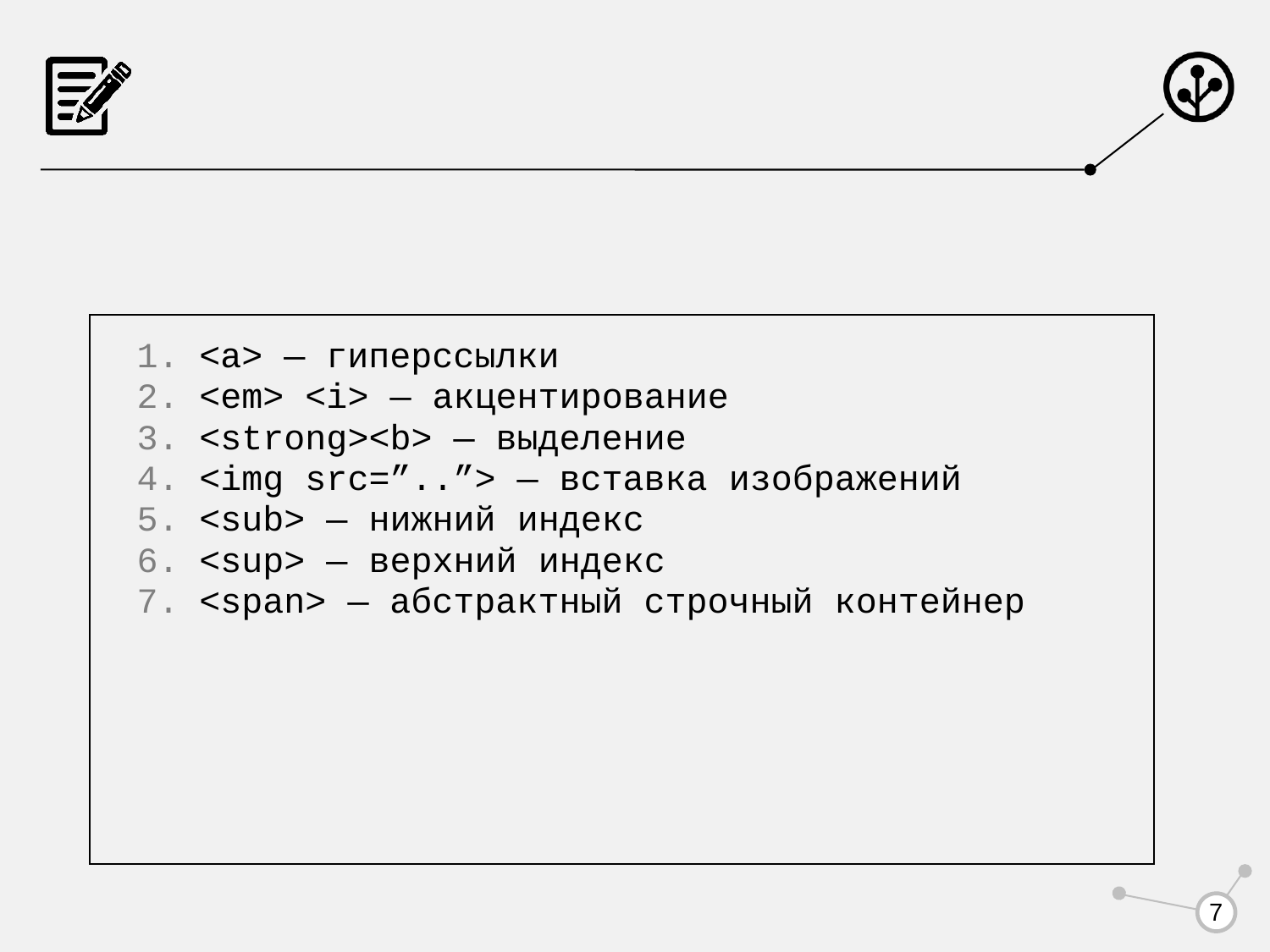

#

<a> ― гиперссылки
<em> <i> ― акцентирование
<strong><b> ― выделение
<img src=”..”> ― вставка изображений
<sub> ― нижний индекс
<sup> ― верхний индекс
<span> ― абстрактный строчный контейнер
7